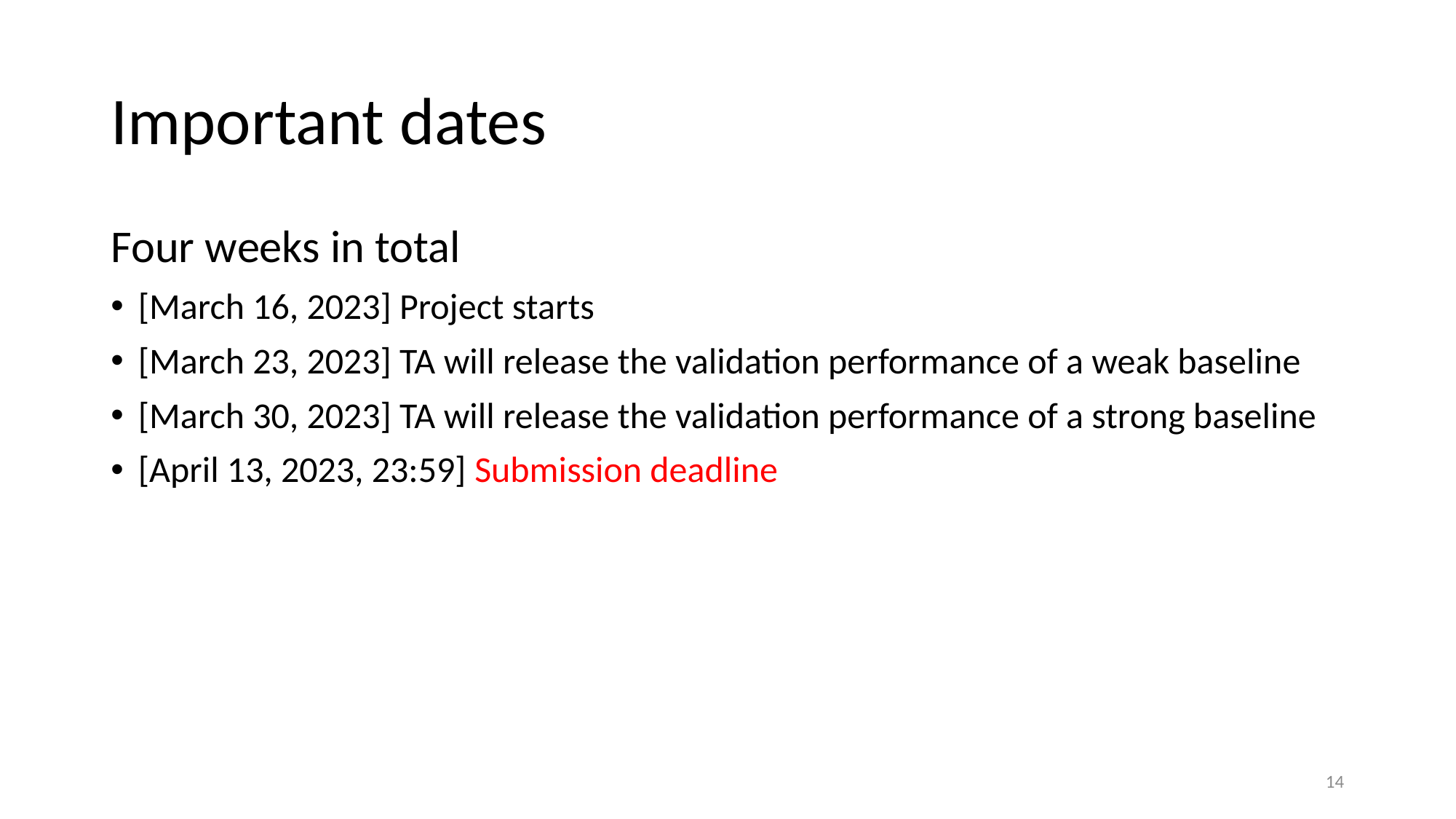

# Important dates
Four weeks in total
[March 16, 2023] Project starts
[March 23, 2023] TA will release the validation performance of a weak baseline
[March 30, 2023] TA will release the validation performance of a strong baseline
[April 13, 2023, 23:59] Submission deadline
14